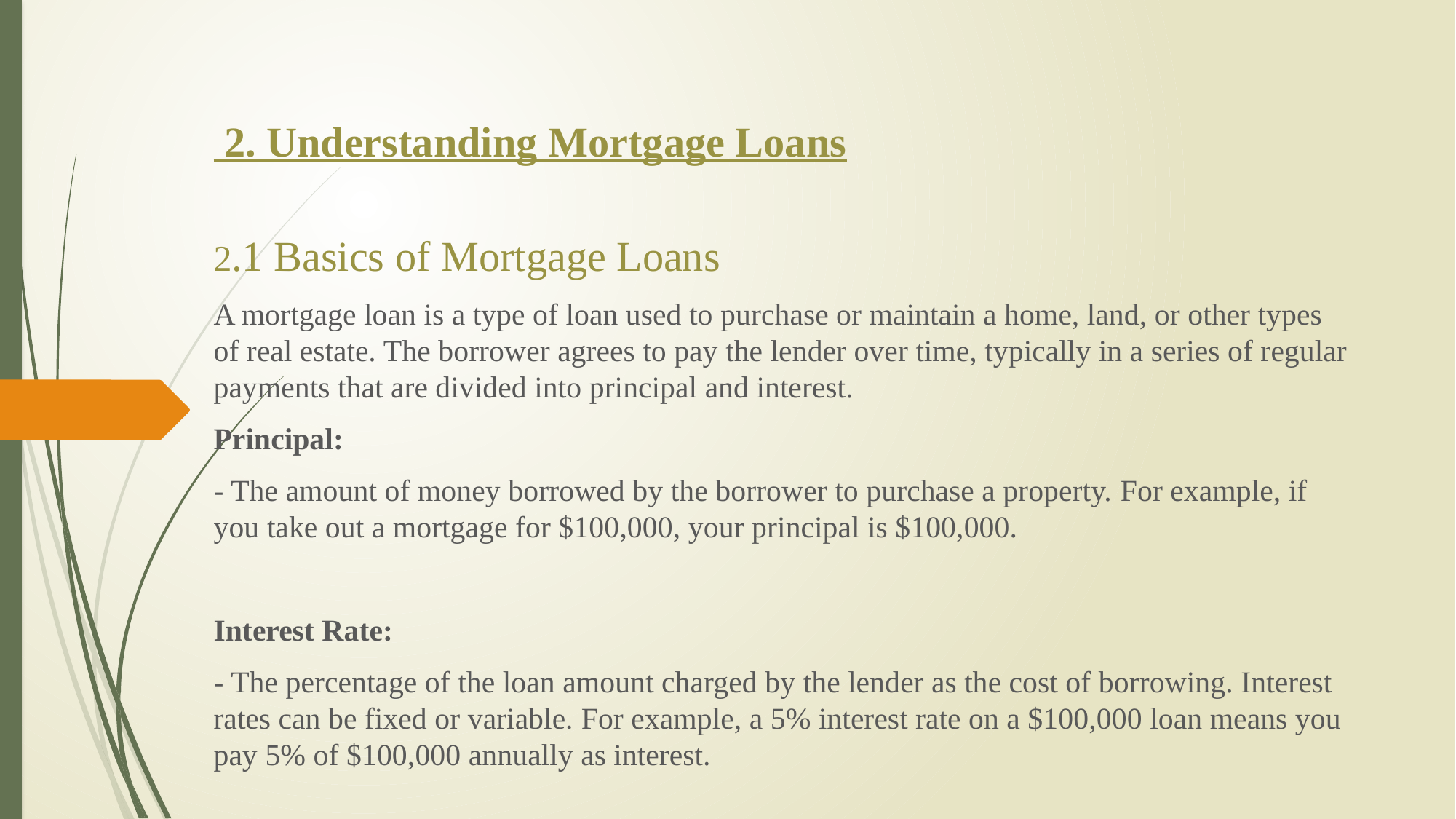

2. Understanding Mortgage Loans

2.1 Basics of Mortgage Loans
A mortgage loan is a type of loan used to purchase or maintain a home, land, or other types of real estate. The borrower agrees to pay the lender over time, typically in a series of regular payments that are divided into principal and interest.
Principal:
- The amount of money borrowed by the borrower to purchase a property. For example, if you take out a mortgage for $100,000, your principal is $100,000.

Interest Rate:
- The percentage of the loan amount charged by the lender as the cost of borrowing. Interest rates can be fixed or variable. For example, a 5% interest rate on a $100,000 loan means you pay 5% of $100,000 annually as interest.